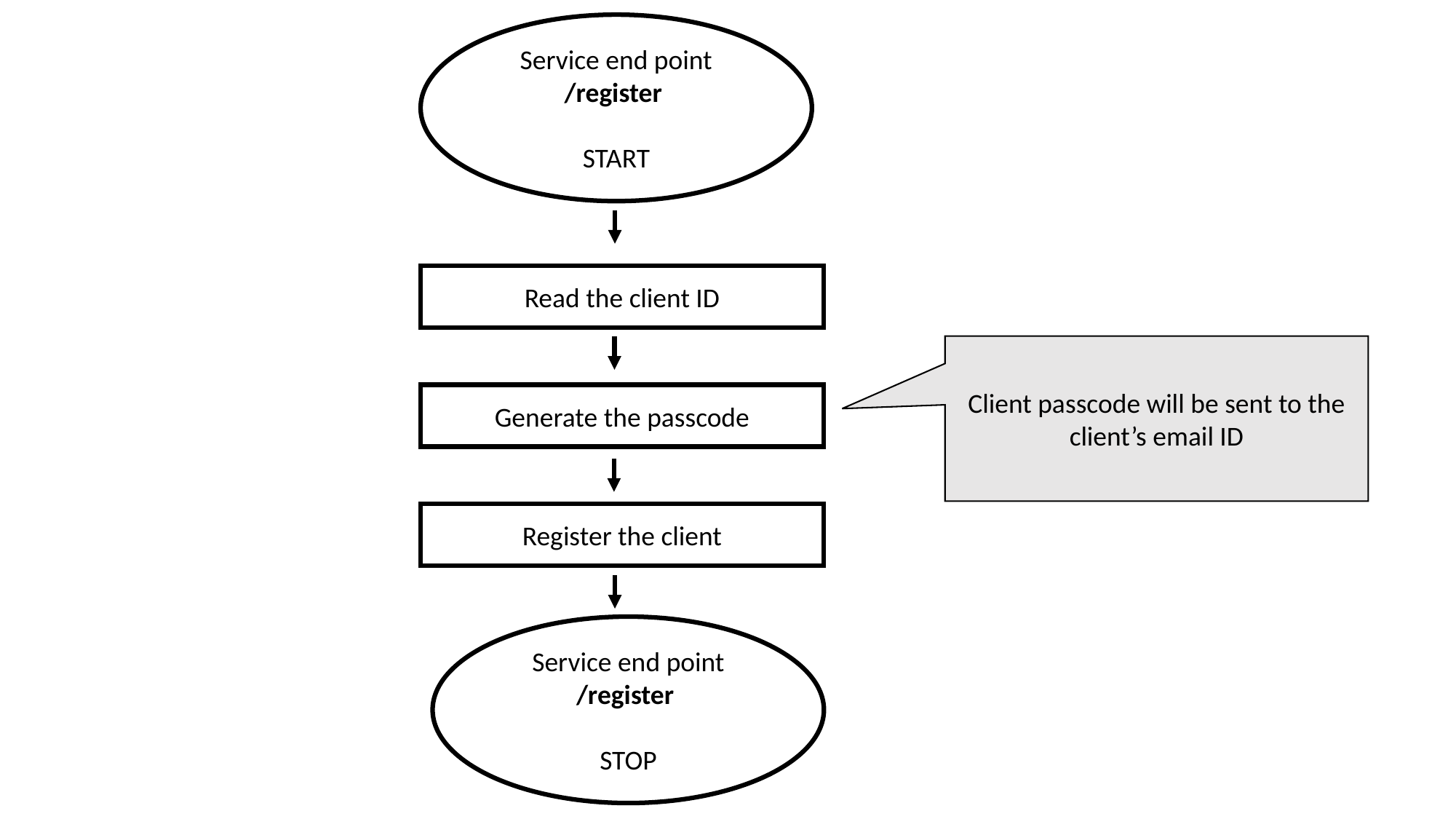

Service end point
/register
START
Read the client ID
Client passcode will be sent to the client’s email ID
Generate the passcode
Register the client
Service end point
/register
STOP